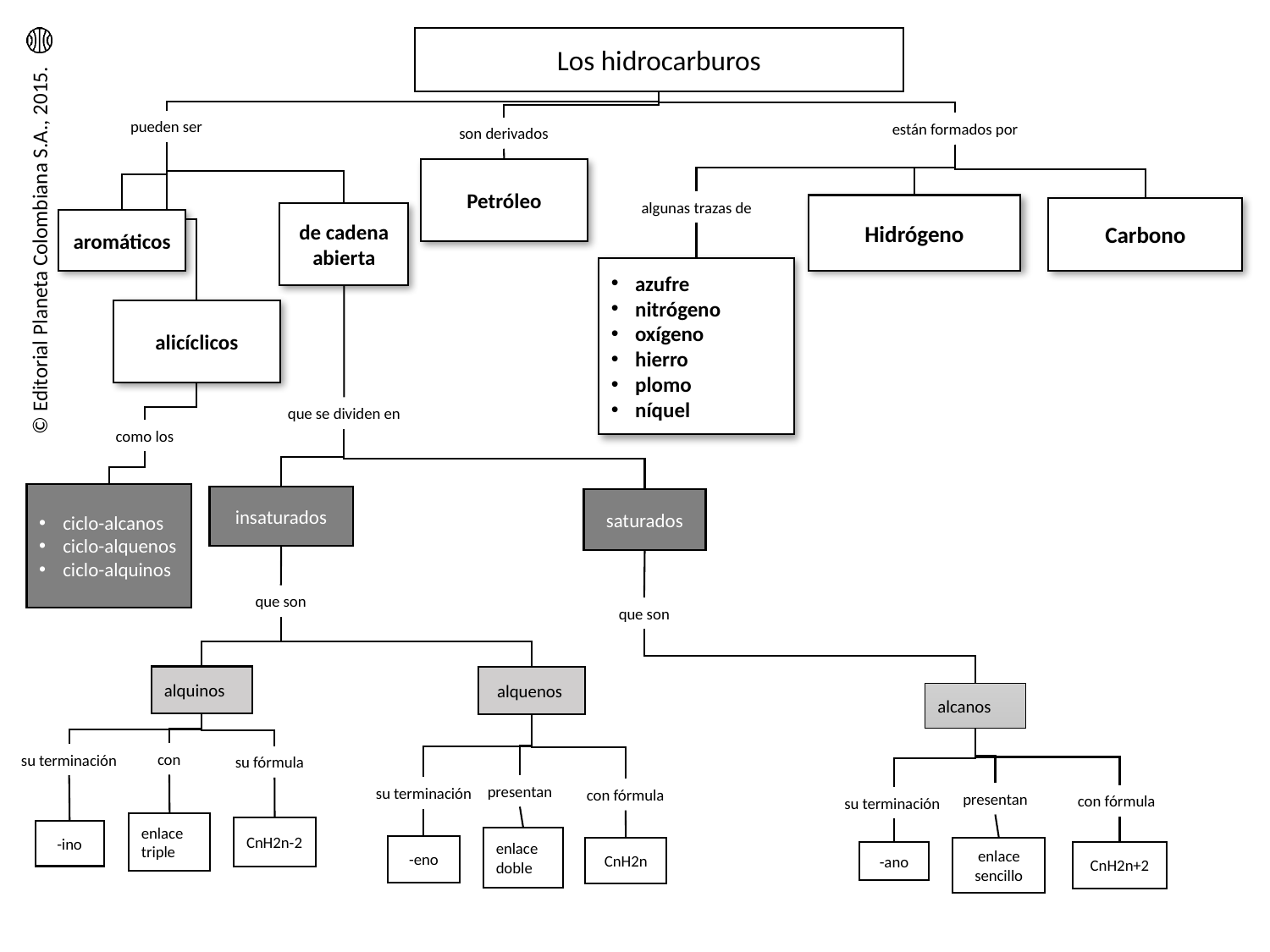

Los hidrocarburos
pueden ser
están formados por
son derivados
Petróleo
algunas trazas de
Hidrógeno
Carbono
de cadena abierta
aromáticos
azufre
nitrógeno
oxígeno
hierro
plomo
níquel
alicíclicos
que se dividen en
como los
ciclo-alcanos
ciclo-alquenos
ciclo-alquinos
insaturados
saturados
que son
que son
alquinos
alquenos
alcanos
con
su terminación
su fórmula
presentan
su terminación
con fórmula
presentan
con fórmula
su terminación
enlace triple
CnH2n-2
-ino
enlace doble
-eno
CnH2n
enlace sencillo
CnH2n+2
-ano